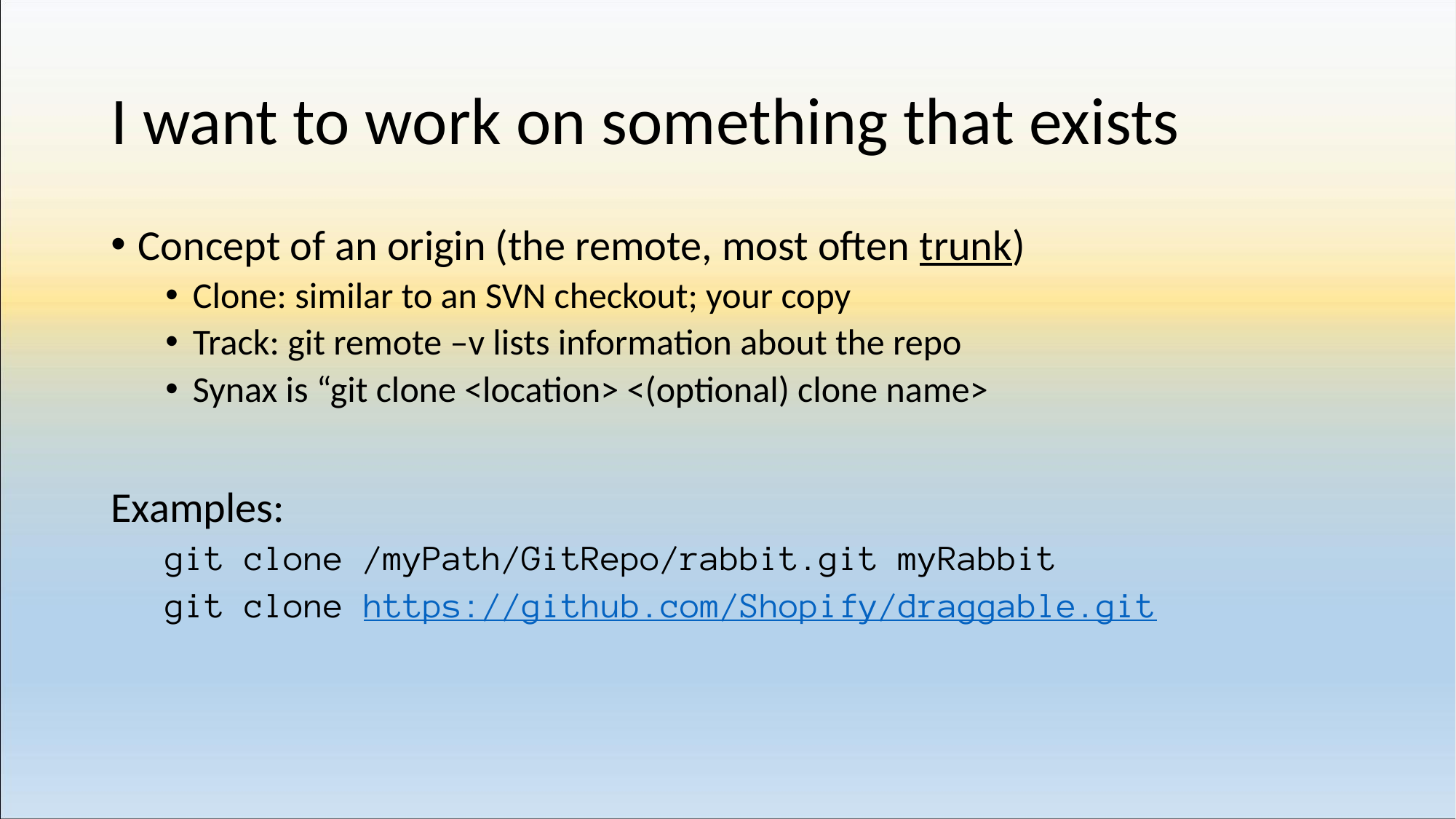

# I want to work on something that exists
Concept of an origin (the remote, most often trunk)
Clone: similar to an SVN checkout; your copy
Track: git remote –v lists information about the repo
Synax is “git clone <location> <(optional) clone name>

Examples:
git clone /myPath/GitRepo/rabbit.git myRabbit
git clone https://github.com/Shopify/draggable.git